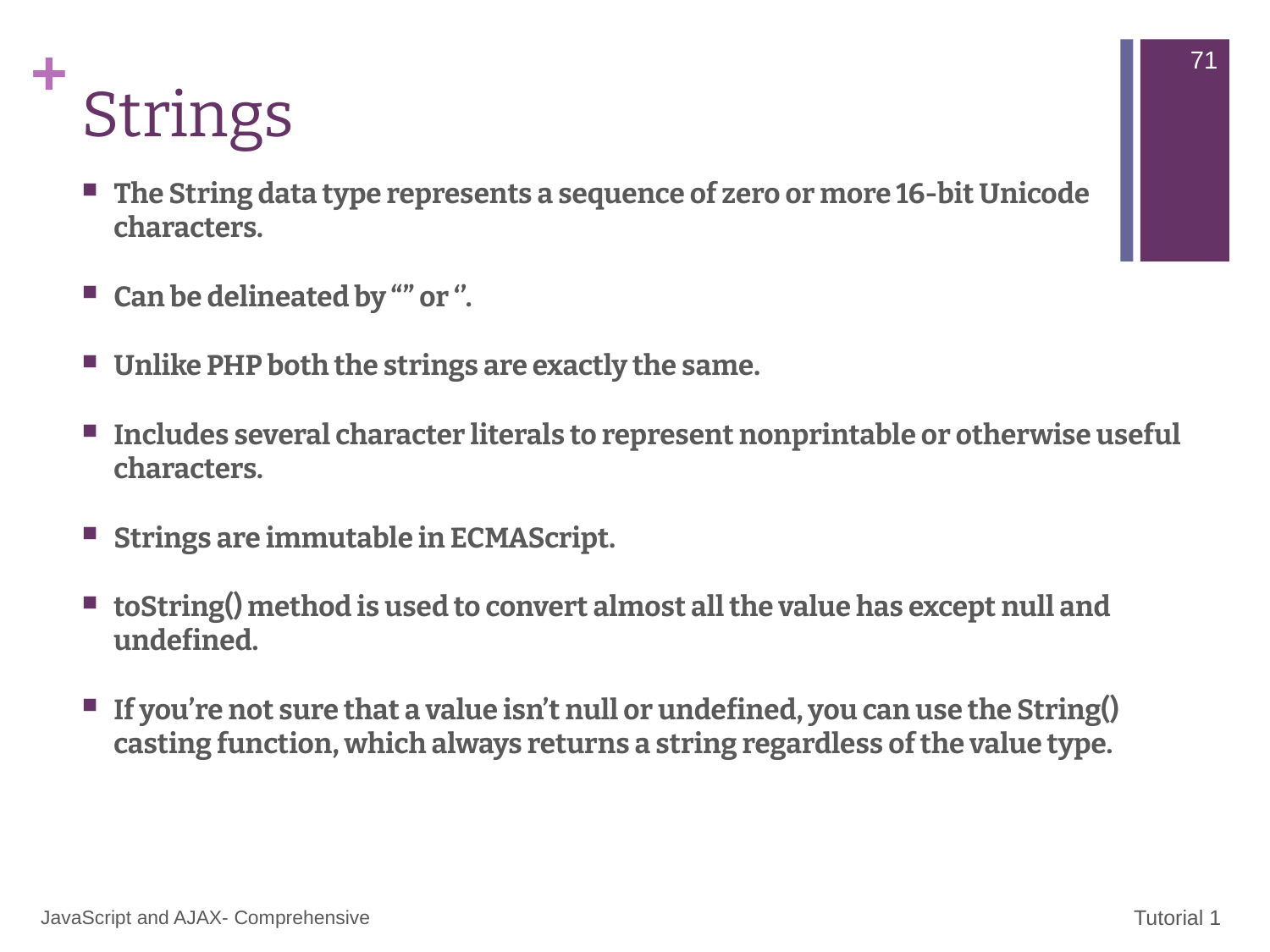

71
# Strings
The String data type represents a sequence of zero or more 16-bit Unicode characters.
Can be delineated by “” or ‘’.
Unlike PHP both the strings are exactly the same.
Includes several character literals to represent nonprintable or otherwise useful characters.
Strings are immutable in ECMAScript.
toString() method is used to convert almost all the value has except null and undefined.
If you’re not sure that a value isn’t null or undefined, you can use the String() casting function, which always returns a string regardless of the value type.
JavaScript and AJAX- Comprehensive
Tutorial 1